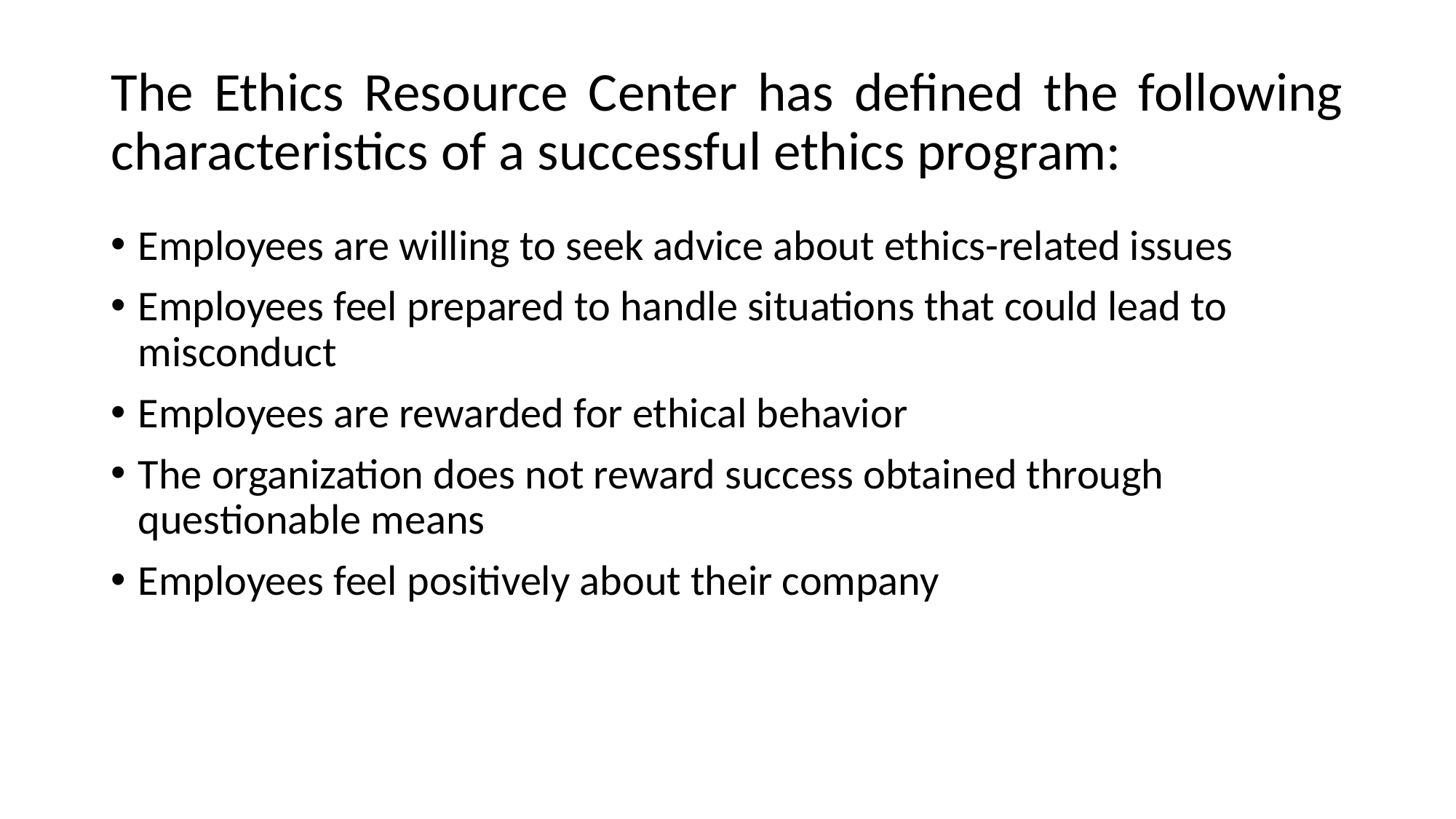

# The Ethics Resource Center has defined the following characteristics of a successful ethics program:
Employees are willing to seek advice about ethics-related issues
Employees feel prepared to handle situations that could lead to misconduct
Employees are rewarded for ethical behavior
The organization does not reward success obtained through questionable means
Employees feel positively about their company